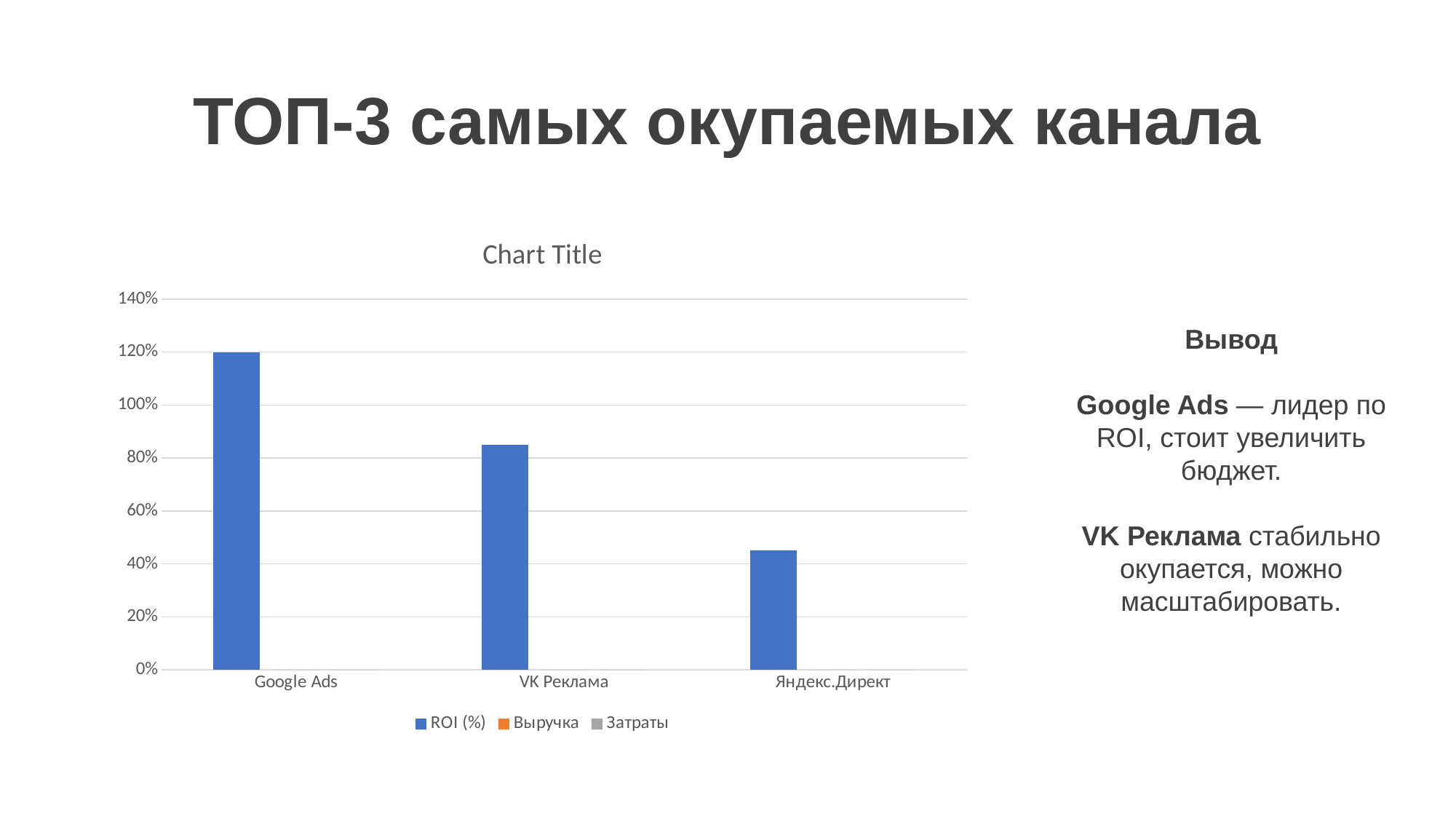

# ТОП-3 самых окупаемых канала

### Chart:

| Category | ROI (%) | Выручка | Затраты |
|---|---|---|---|
| Google Ads | 1.2 | 0.0 | 0.0 |
| VK Реклама | 0.85 | 0.0 | 0.0 |
| Яндекс.Директ | 0.45 | 0.0 | 0.0 |
Вывод
Google Ads — лидер по ROI, стоит увеличить бюджет.
VK Реклама стабильно окупается, можно масштабировать.